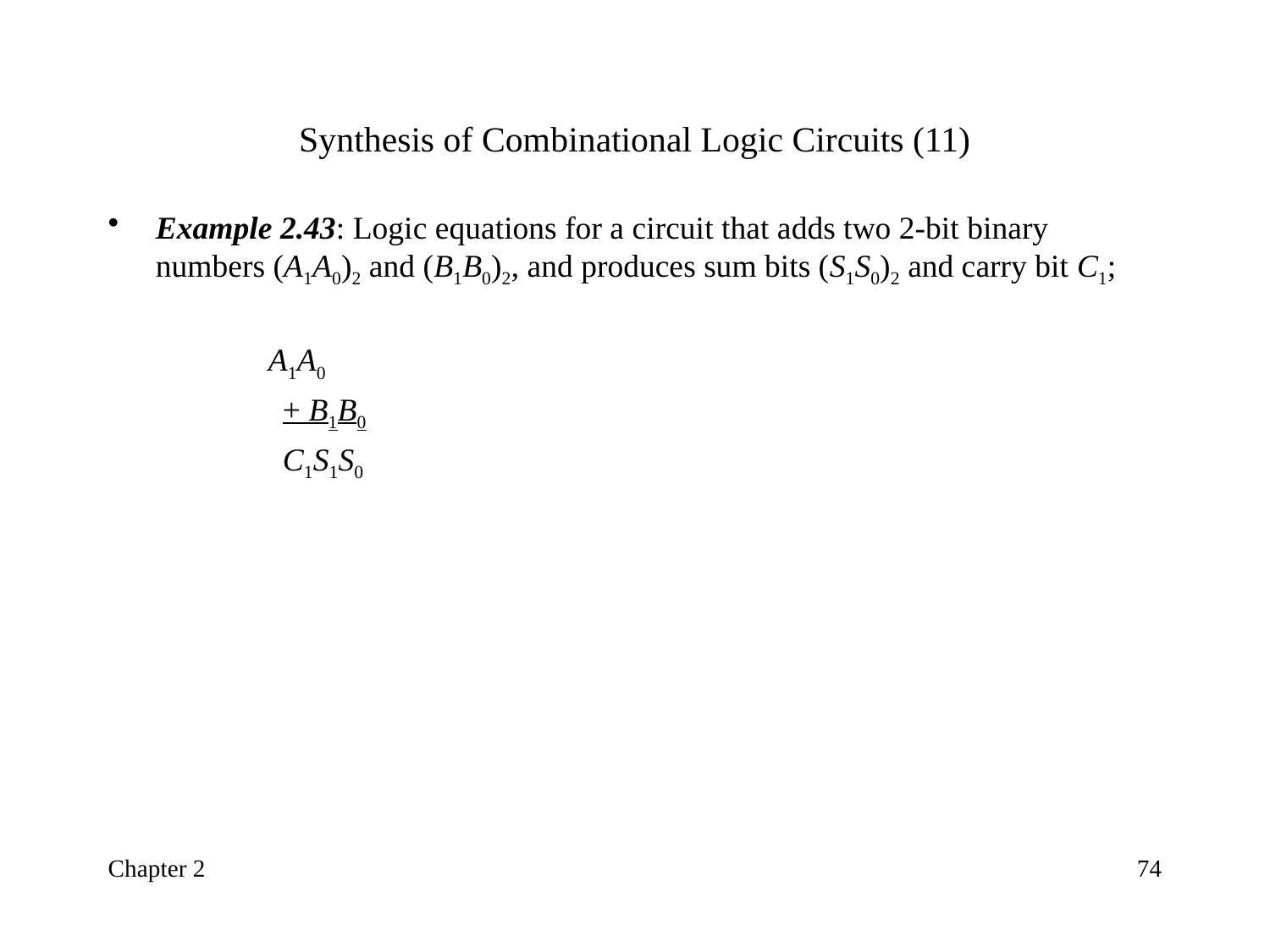

# Synthesis of Combinational Logic Circuits (11)
Example 2.43: Logic equations for a circuit that adds two 2-bit binary numbers (A1A0)2 and (B1B0)2, and produces sum bits (S1S0)2 and carry bit C1;

	              A1A0
		+ B1B0
		C1S1S0

Chapter 2
74